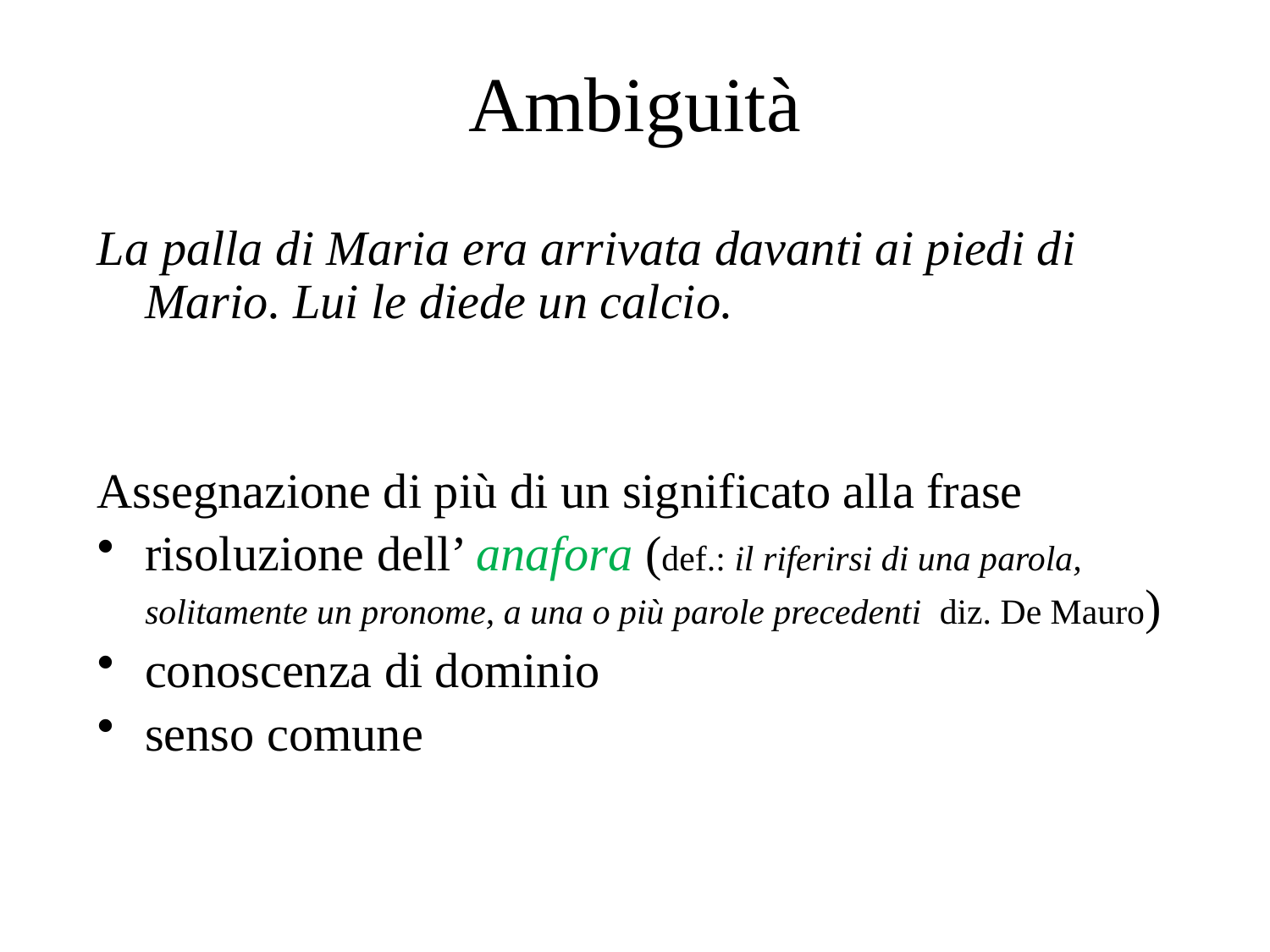

# Ambiguità
La palla di Maria era arrivata davanti ai piedi di Mario. Lui le diede un calcio.

Assegnazione di più di un significato alla frase
risoluzione dell’ anafora (def.: il riferirsi di una parola, solitamente un pronome, a una o più parole precedenti  diz. De Mauro)
conoscenza di dominio
senso comune